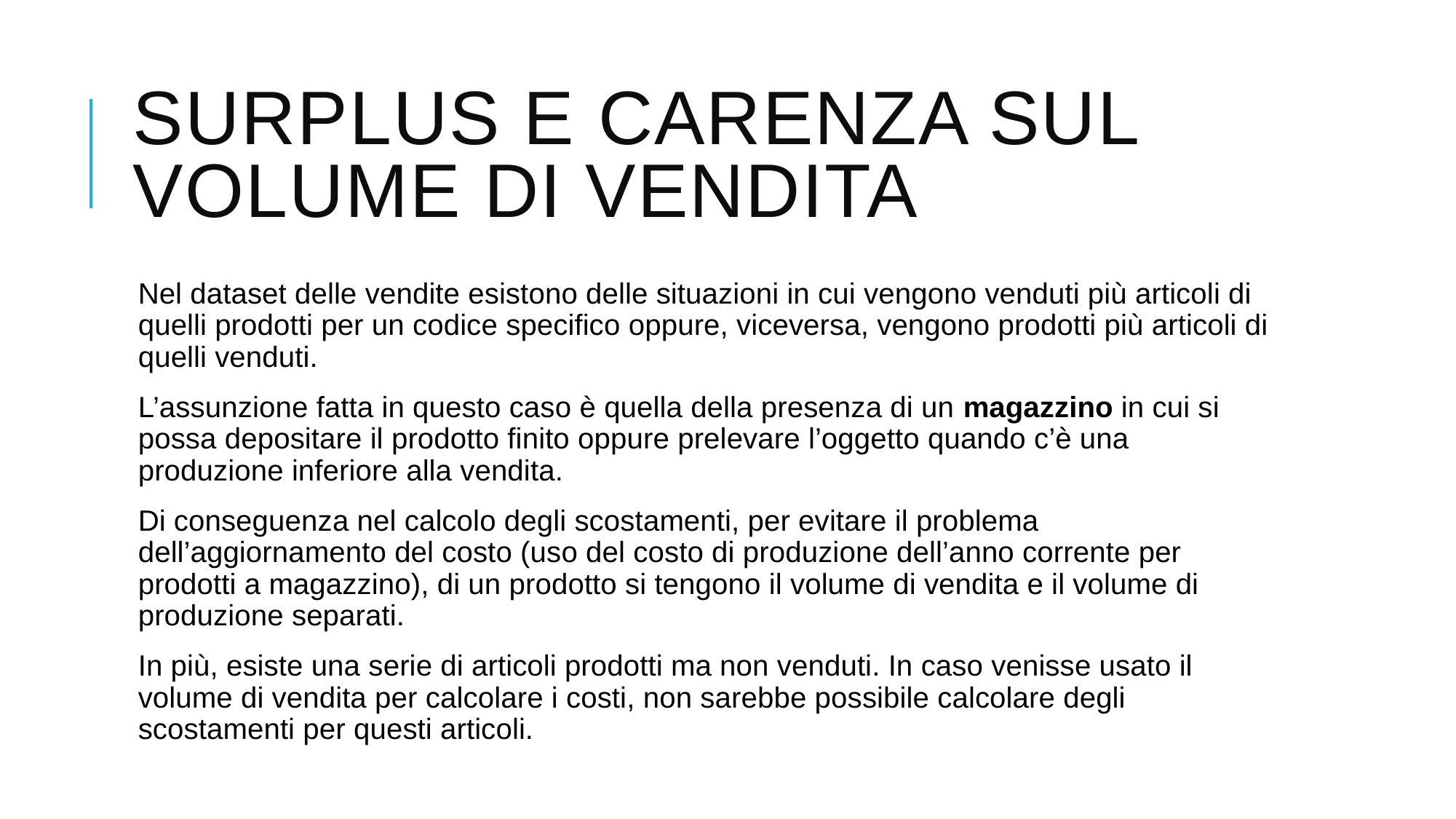

# Surplus e carenza sul volume di vendita
Nel dataset delle vendite esistono delle situazioni in cui vengono venduti più articoli di quelli prodotti per un codice specifico oppure, viceversa, vengono prodotti più articoli di quelli venduti.
L’assunzione fatta in questo caso è quella della presenza di un magazzino in cui si possa depositare il prodotto finito oppure prelevare l’oggetto quando c’è una produzione inferiore alla vendita.
Di conseguenza nel calcolo degli scostamenti, per evitare il problema dell’aggiornamento del costo (uso del costo di produzione dell’anno corrente per prodotti a magazzino), di un prodotto si tengono il volume di vendita e il volume di produzione separati.
In più, esiste una serie di articoli prodotti ma non venduti. In caso venisse usato il volume di vendita per calcolare i costi, non sarebbe possibile calcolare degli scostamenti per questi articoli.